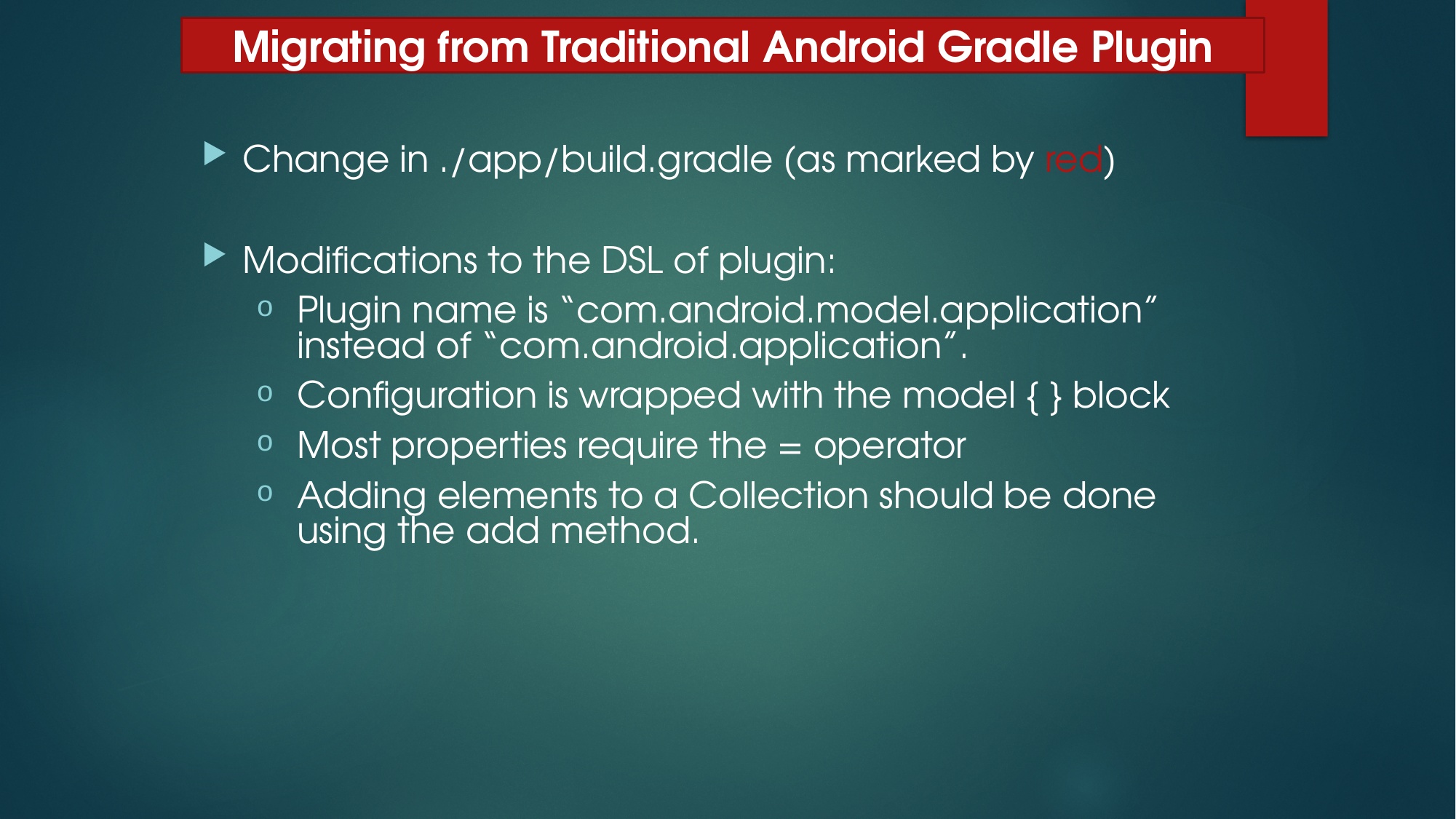

Migrating from Traditional Android Gradle Plugin

Change in ./app/build.gradle (as marked by red)

Modifications to the DSL of plugin:
Plugin name is “com.android.model.application” instead of “com.android.application”.
Configuration is wrapped with the model { } block
Most properties require the = operator
Adding elements to a Collection should be done using the add method.